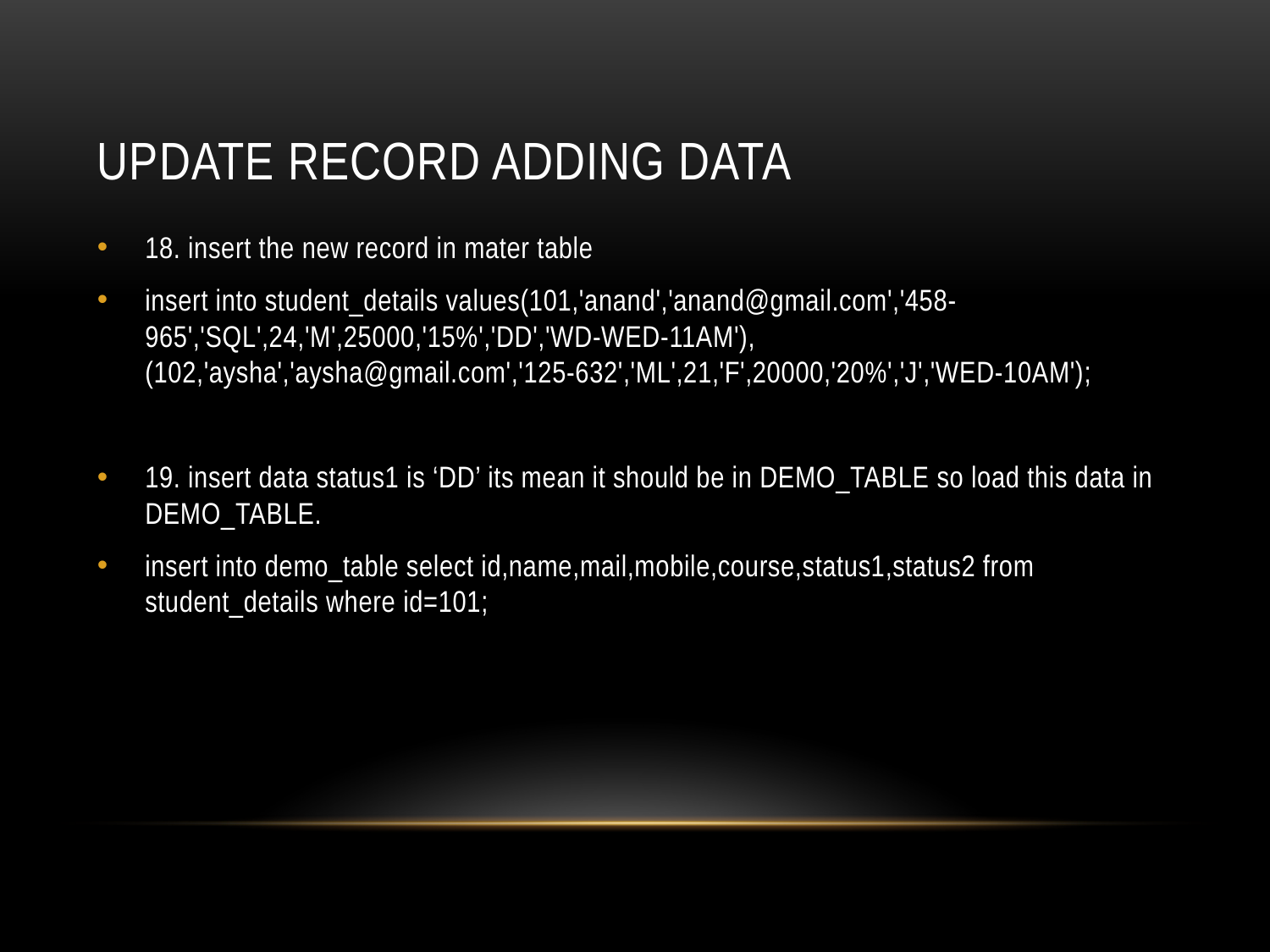

# Update record adding data
18. insert the new record in mater table
insert into student_details values(101,'anand','anand@gmail.com','458-965','SQL',24,'M',25000,'15%','DD','WD-WED-11AM'),(102,'aysha','aysha@gmail.com','125-632','ML',21,'F',20000,'20%','J','WED-10AM');

19. insert data status1 is ‘DD’ its mean it should be in DEMO_TABLE so load this data in DEMO_TABLE.
insert into demo_table select id,name,mail,mobile,course,status1,status2 from student_details where id=101;